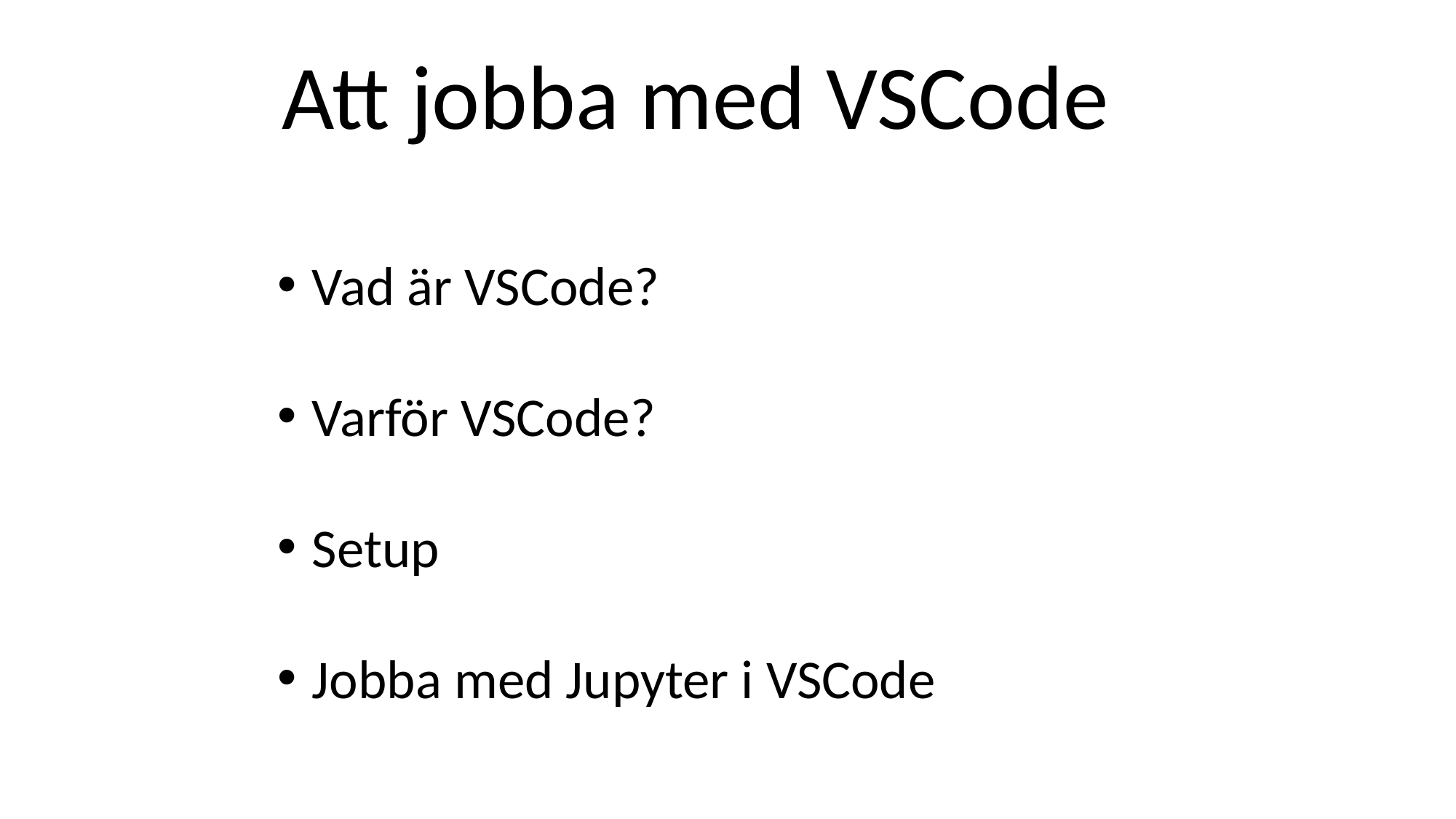

Att jobba med VSCode
Vad är VSCode?

Varför VSCode?

Setup

Jobba med Jupyter i VSCode